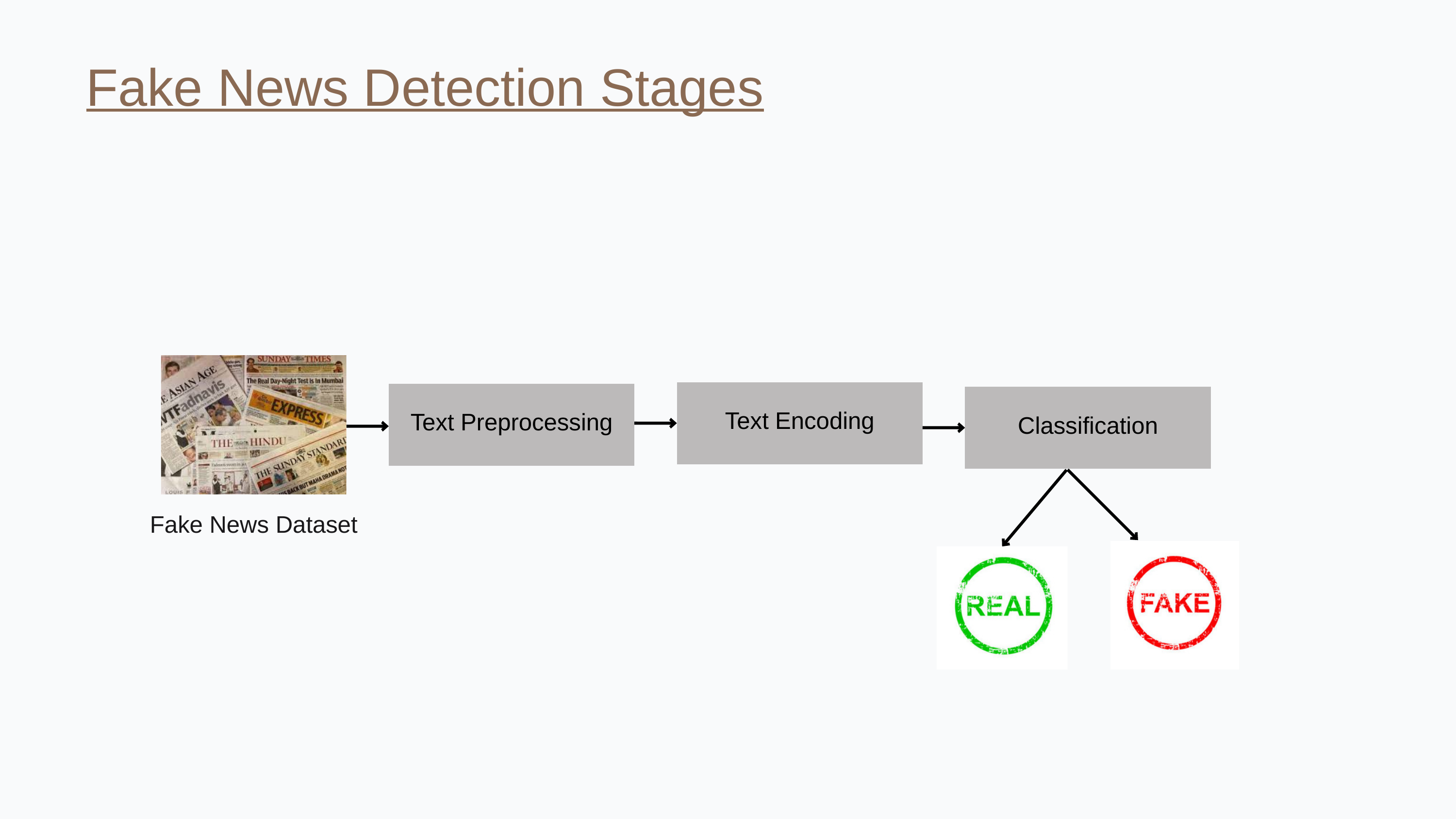

Fake News Detection Stages

Text Encoding

Text Preprocessing

Classification

Fake News Dataset